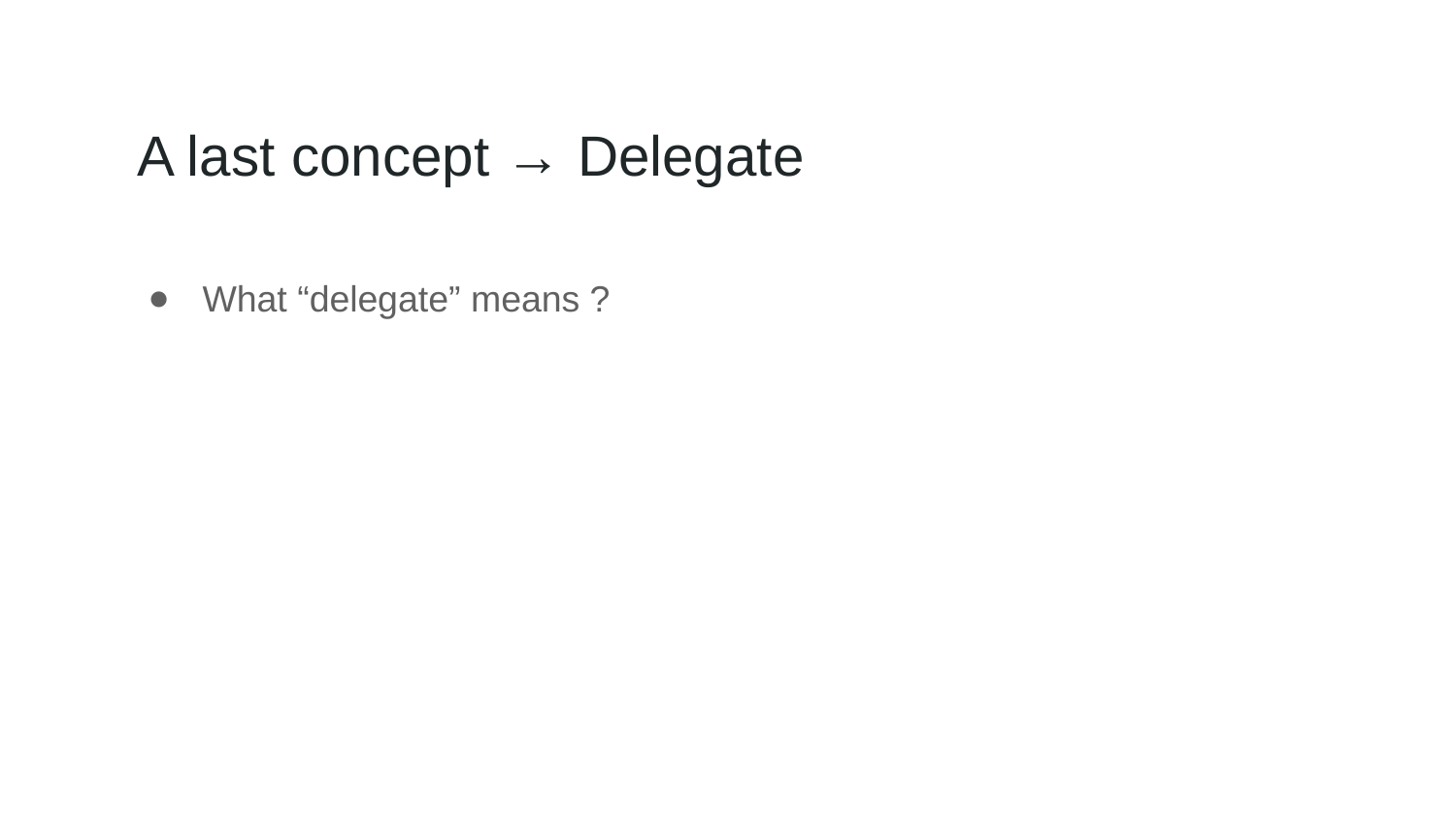

# A last concept → Delegate
What “delegate” means ?